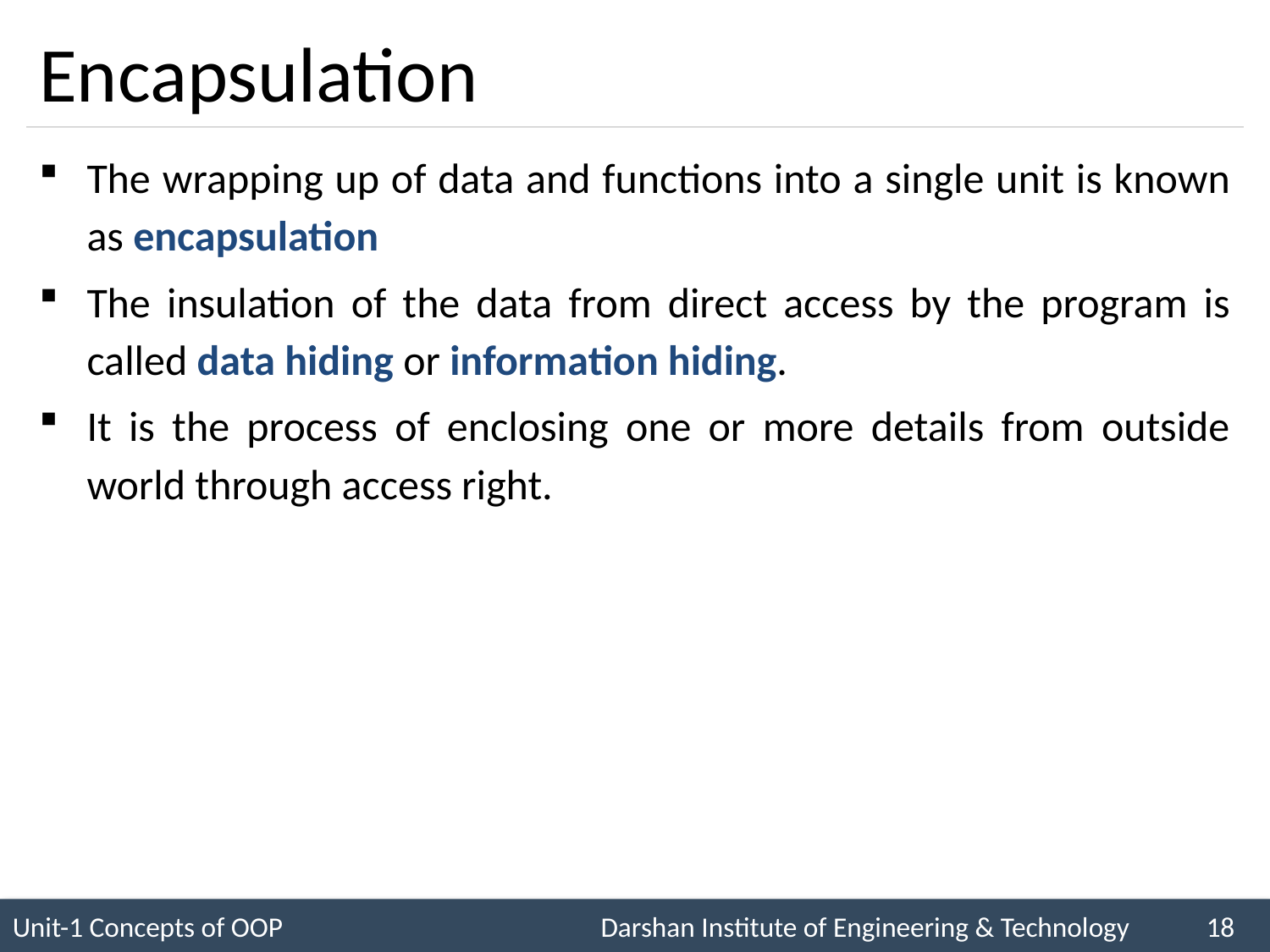

# Encapsulation
The wrapping up of data and functions into a single unit is known as encapsulation
The insulation of the data from direct access by the program is called data hiding or information hiding.
It is the process of enclosing one or more details from outside world through access right.